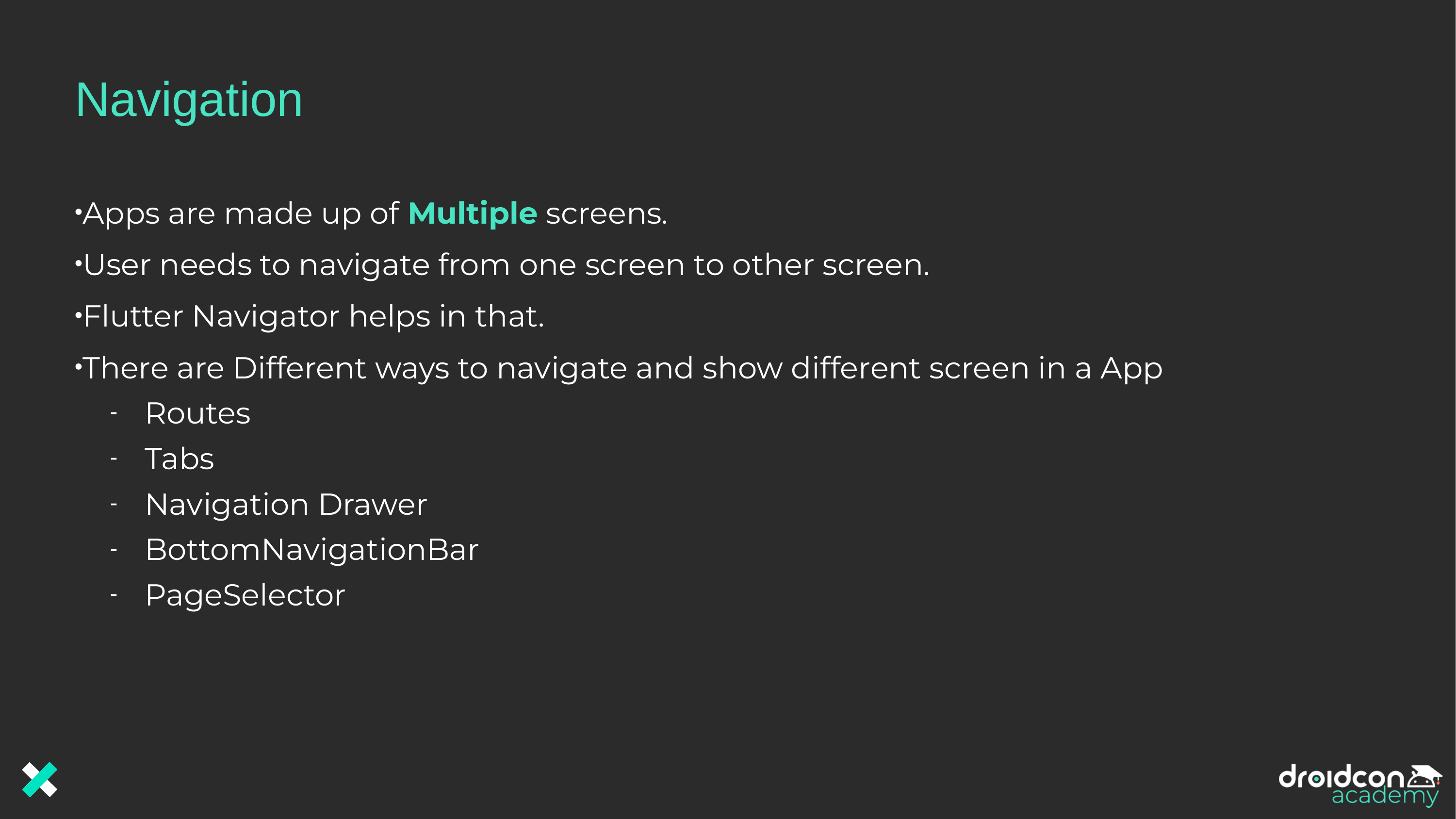

# Navigation
Apps are made up of Multiple screens.
User needs to navigate from one screen to other screen.
Flutter Navigator helps in that.
There are Different ways to navigate and show different screen in a App
Routes
Tabs
Navigation Drawer
BottomNavigationBar
PageSelector